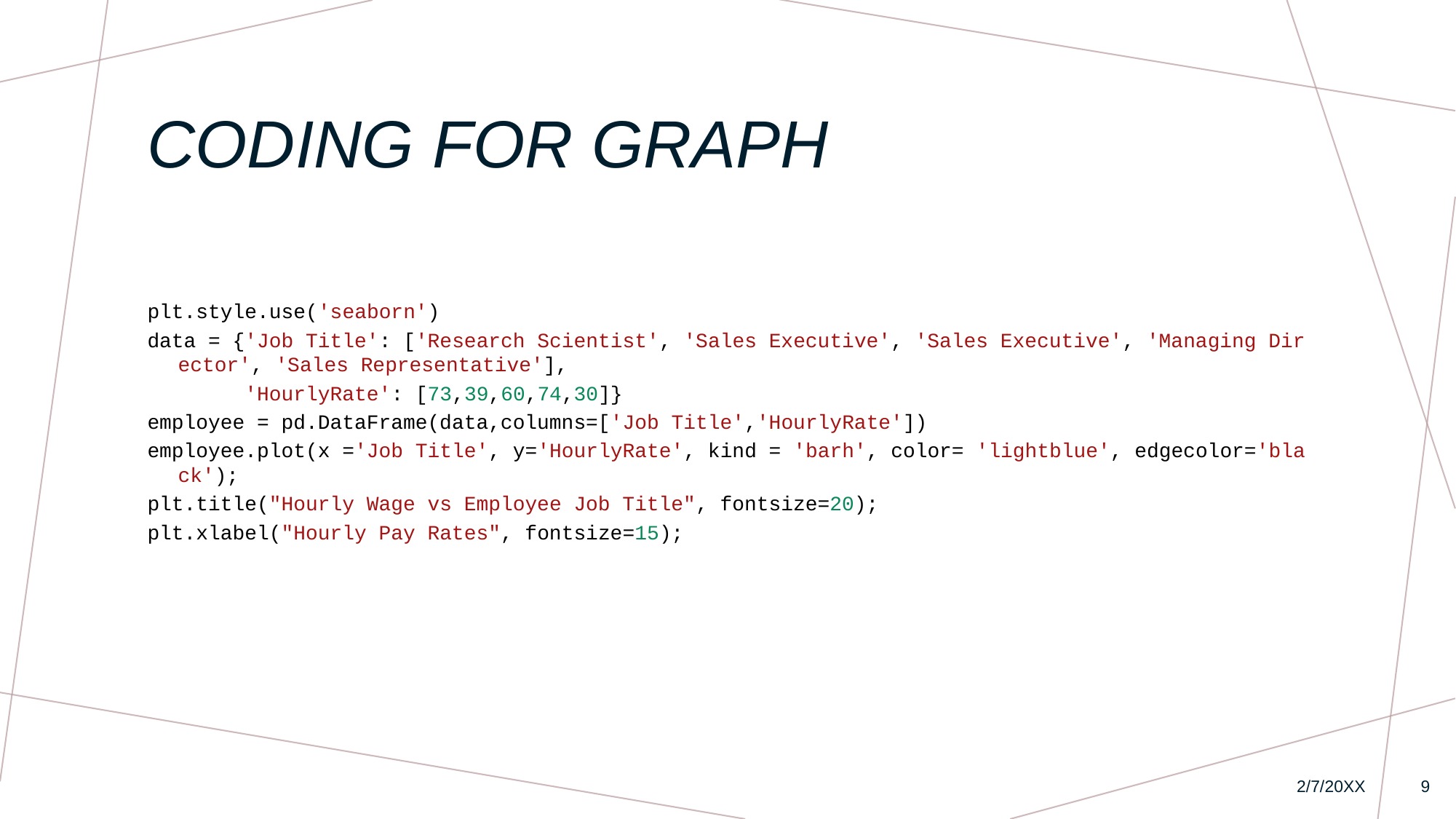

# Coding For graph
plt.style.use('seaborn')
data = {'Job Title': ['Research Scientist', 'Sales Executive', 'Sales Executive', 'Managing Director', 'Sales Representative'],
        'HourlyRate': [73,39,60,74,30]}
employee = pd.DataFrame(data,columns=['Job Title','HourlyRate'])
employee.plot(x ='Job Title', y='HourlyRate', kind = 'barh', color= 'lightblue', edgecolor='black');
plt.title("Hourly Wage vs Employee Job Title", fontsize=20);
plt.xlabel("Hourly Pay Rates", fontsize=15);

2/7/20XX
9